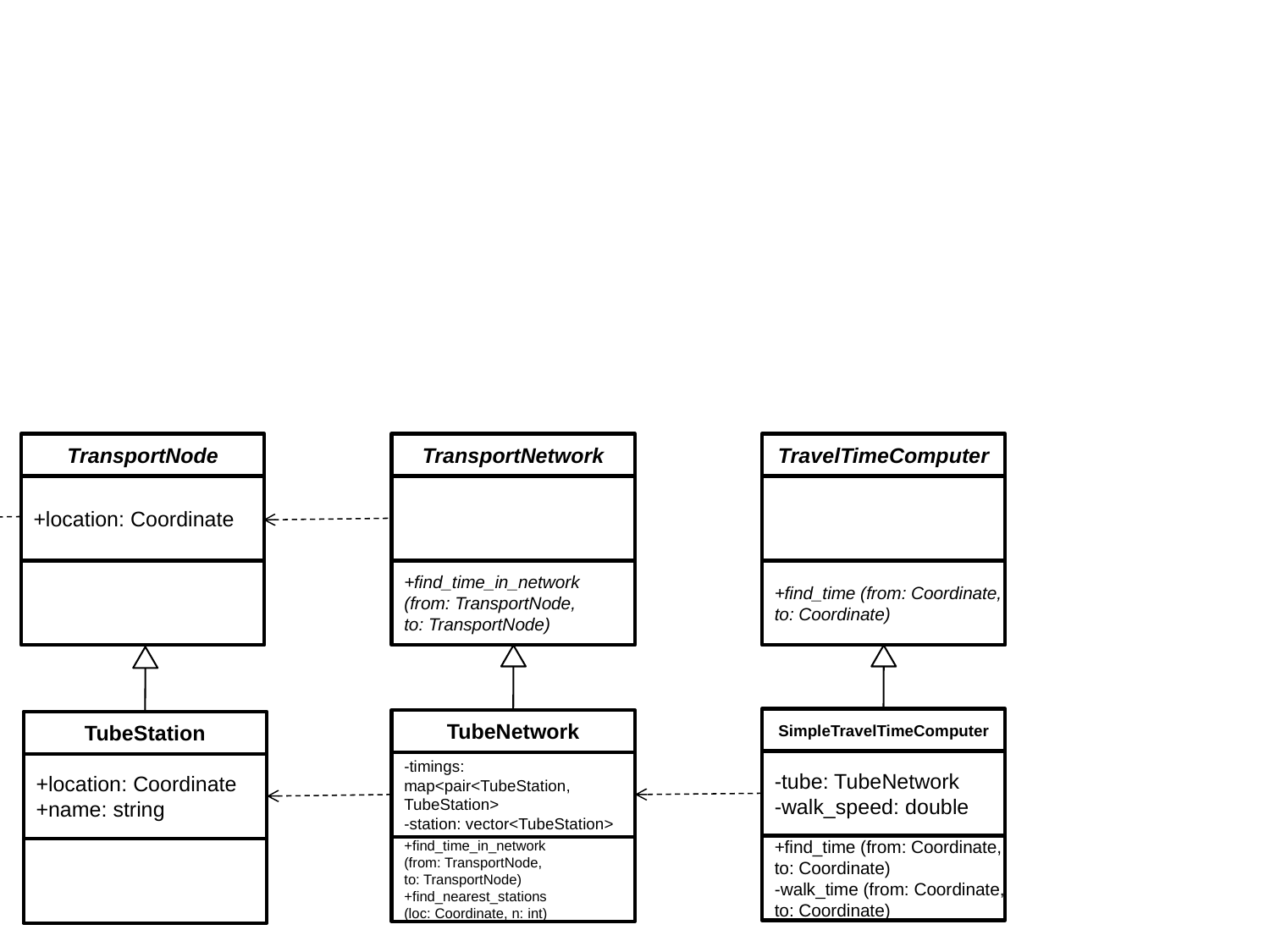

Coordinate
TransportNode
TransportNetwork
TravelTimeComputer
+lat: double
+lng: double
+location: Coordinate

+find_time_in_network
(from: TransportNode,
to: TransportNode)
+find_time (from: Coordinate,
to: Coordinate)

SimpleTravelTimeComputer
TubeNetwork
TubeStation
-tube: TubeNetwork
-walk_speed: double
-timings: map<pair<TubeStation, TubeStation>
-station: vector<TubeStation>
+location: Coordinate
+name: string
+find_time (from: Coordinate,
to: Coordinate)
-walk_time (from: Coordinate, to: Coordinate)
+find_time_in_network
(from: TransportNode,
to: TransportNode)
+find_nearest_stations
(loc: Coordinate, n: int)